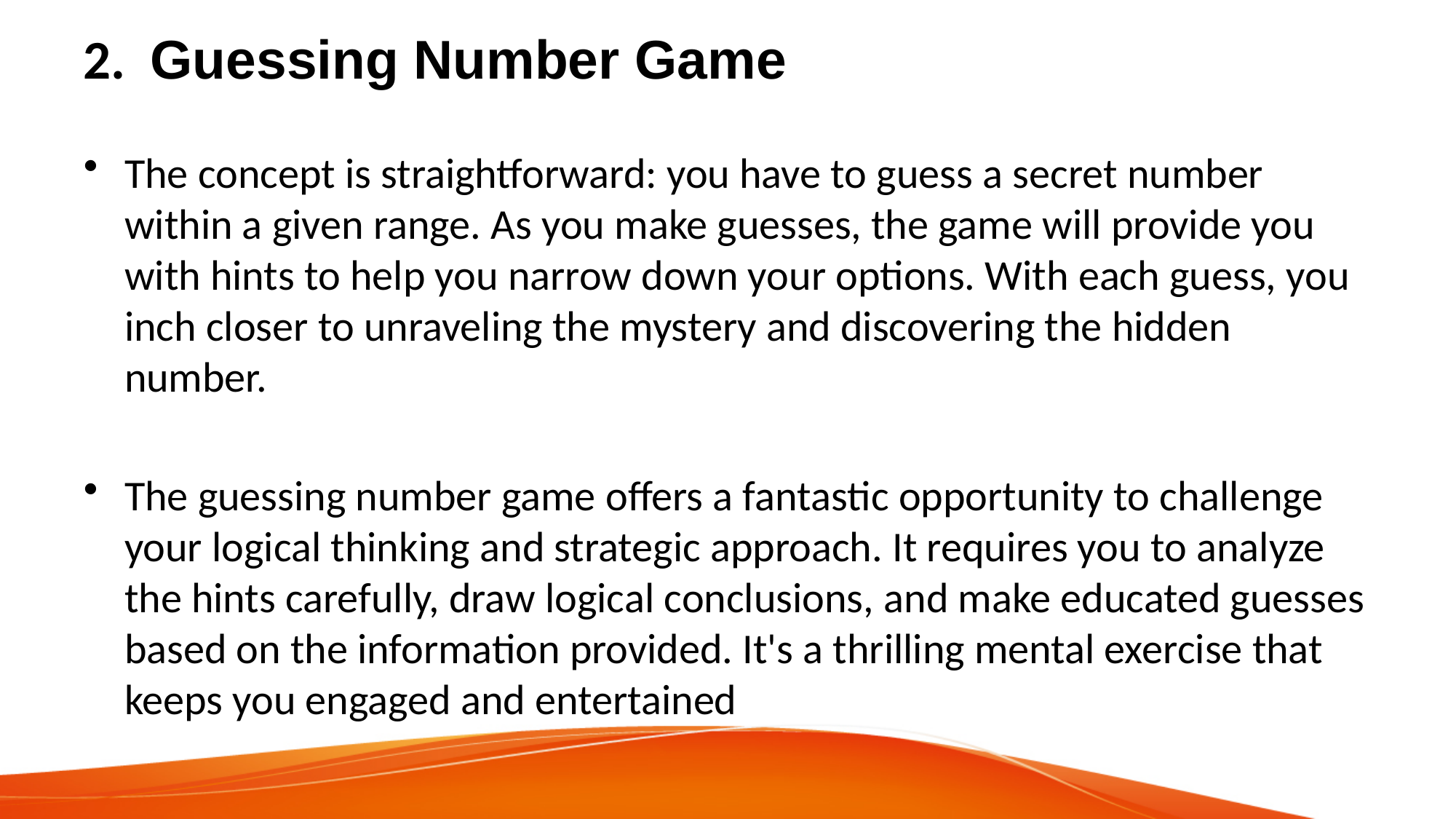

# 2.  Guessing Number Game
The concept is straightforward: you have to guess a secret number within a given range. As you make guesses, the game will provide you with hints to help you narrow down your options. With each guess, you inch closer to unraveling the mystery and discovering the hidden number.

The guessing number game offers a fantastic opportunity to challenge your logical thinking and strategic approach. It requires you to analyze the hints carefully, draw logical conclusions, and make educated guesses based on the information provided. It's a thrilling mental exercise that keeps you engaged and entertained